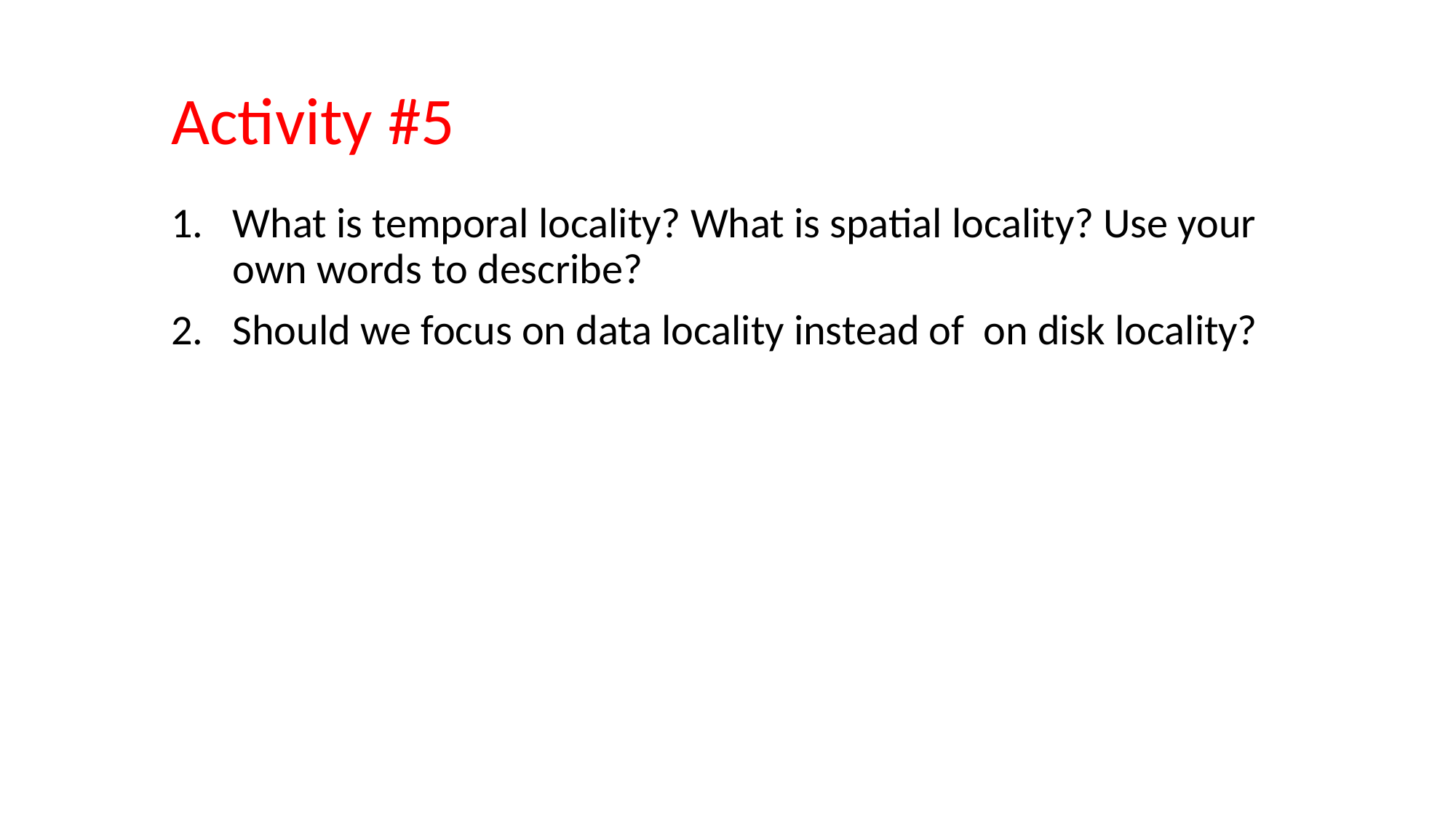

# Activity #5
What is temporal locality? What is spatial locality? Use your own words to describe?
Should we focus on data locality instead of  on disk locality?